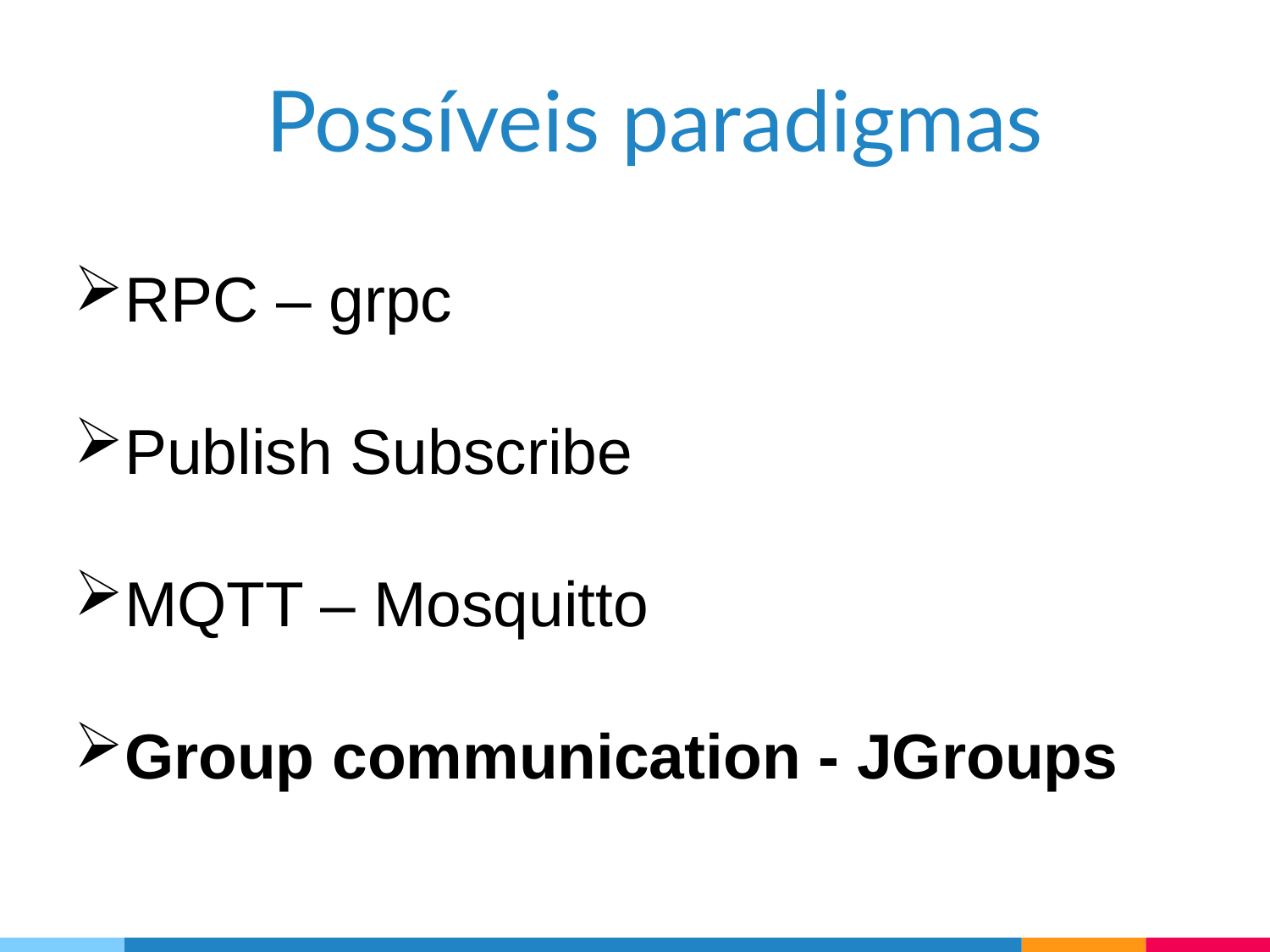

Possíveis paradigmas
RPC – grpc

Publish Subscribe

MQTT – Mosquitto

Group communication - JGroups